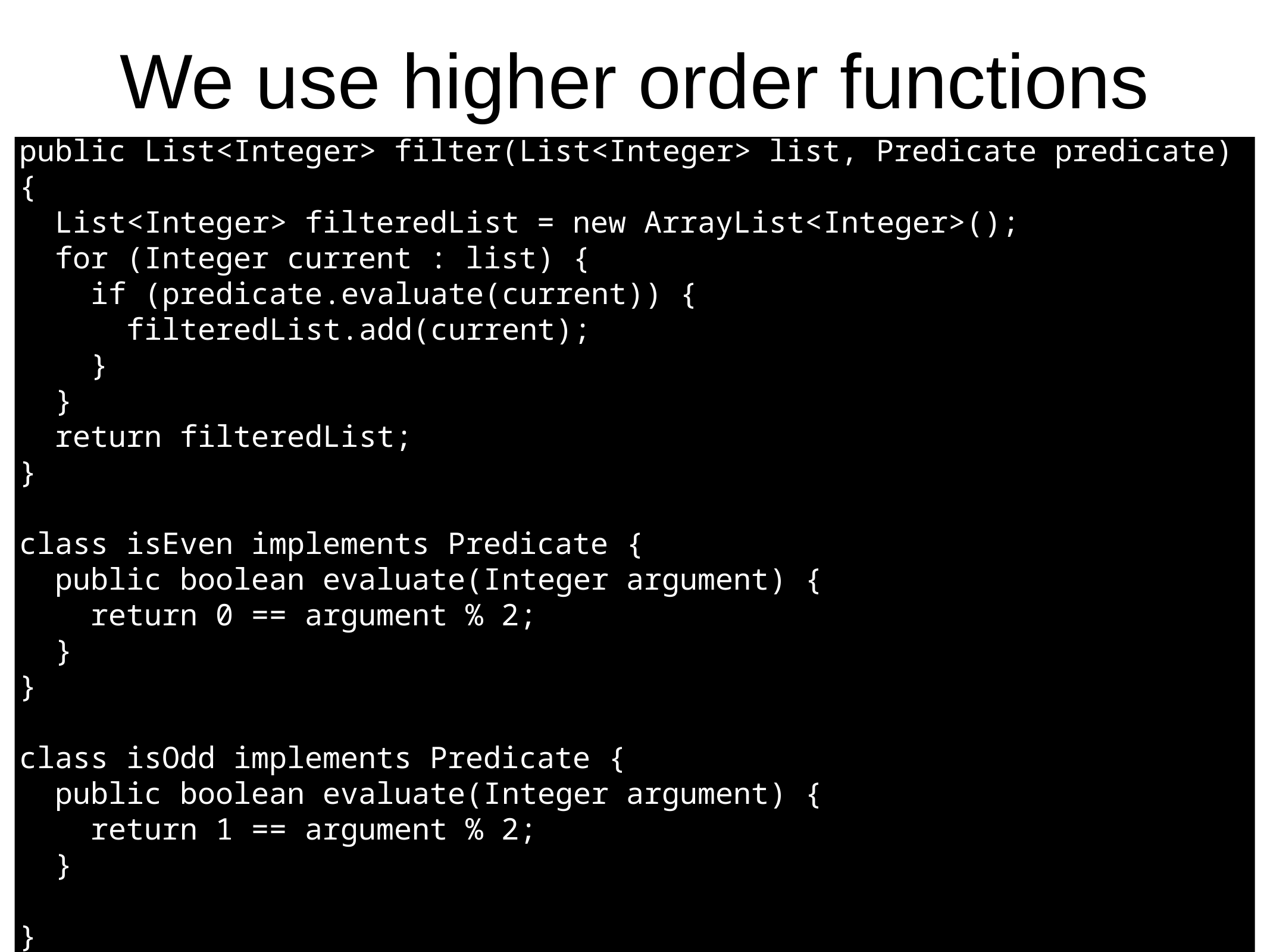

# We use higher order functions
​public​ List<Integer> filter(List<Integer> list, Predicate predicate) {
  List<Integer> filteredList = ​new​ ArrayList<Integer>();
  ​for​ (Integer current : list) {
    ​if​ (predicate.evaluate(current)) {
      filteredList.add(current);
    }
  }
  ​return​ filteredList;
}

​class​ isEven ​implements​ Predicate {
  ​public​ ​boolean​ evaluate(Integer argument) {
    ​return​ 0 == argument % 2;
  }
}

​class​ isOdd ​implements​ Predicate {
  ​public​ ​boolean​ evaluate(Integer argument) {
    ​return​ 1 == argument % 2;
  }
​
}